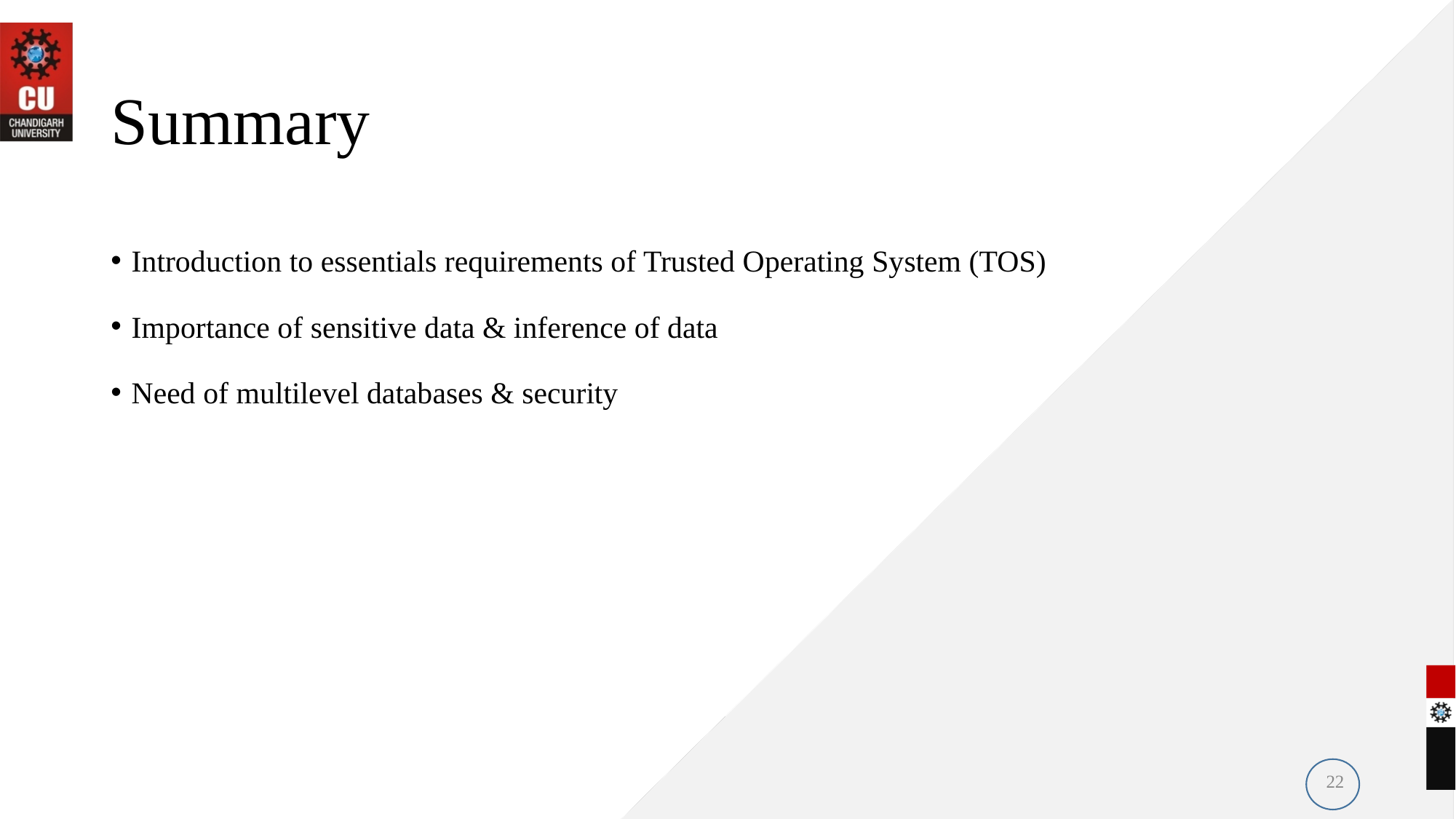

# Summary
Introduction to essentials requirements of Trusted Operating System (TOS)
Importance of sensitive data & inference of data
Need of multilevel databases & security

22